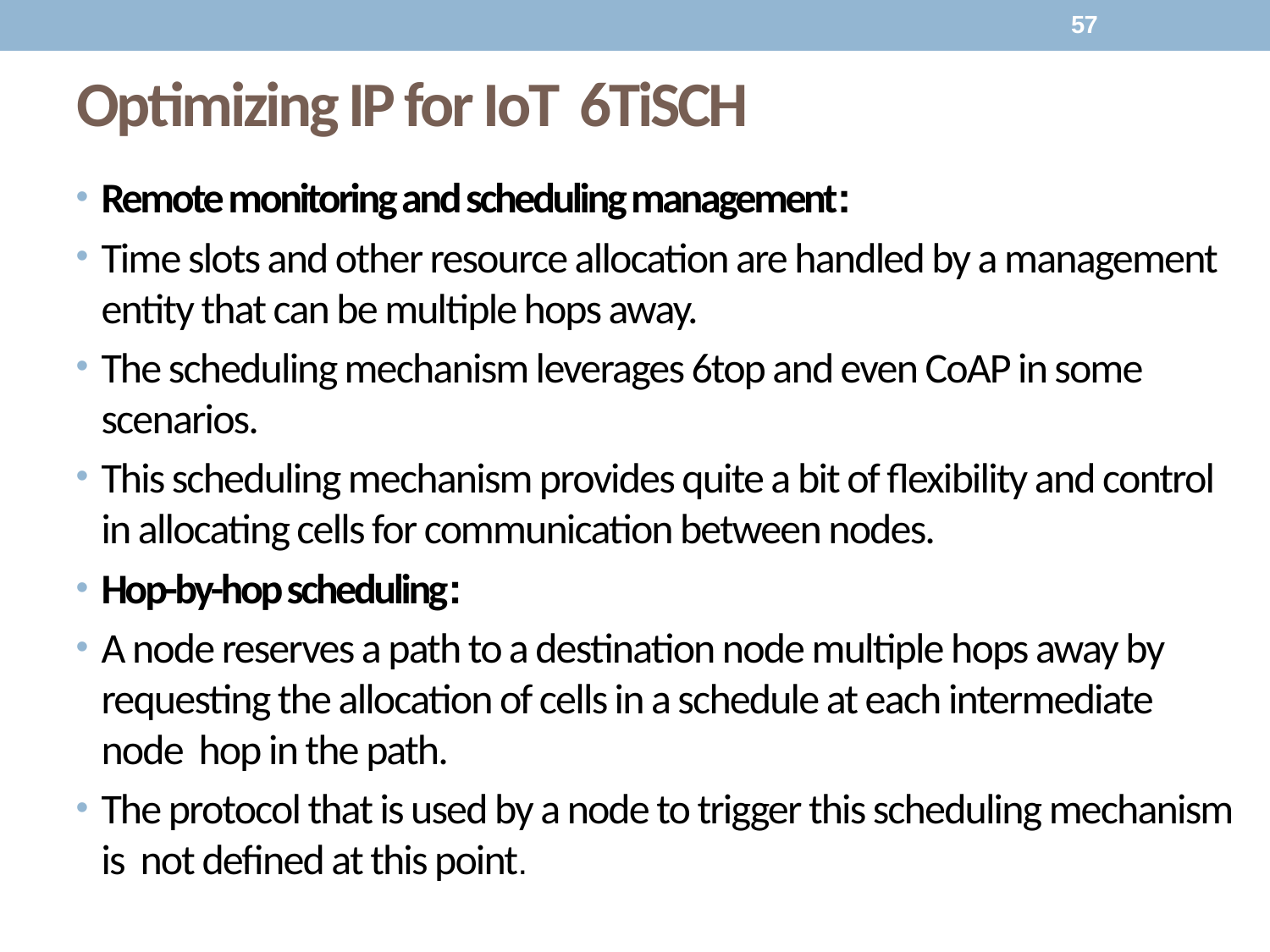

57
# Optimizing IP for IoT  6TiSCH
Remote monitoring and scheduling management:
Time slots and other resource allocation are handled by a management  entity that can be multiple hops away.
The scheduling mechanism leverages 6top and even CoAP in some  scenarios.
This scheduling mechanism provides quite a bit of flexibility and control in allocating cells for communication between nodes.
Hop-by-hop scheduling:
A node reserves a path to a destination node multiple hops away by  requesting the allocation of cells in a schedule at each intermediate node  hop in the path.
The protocol that is used by a node to trigger this scheduling mechanism is  not defined at this point.